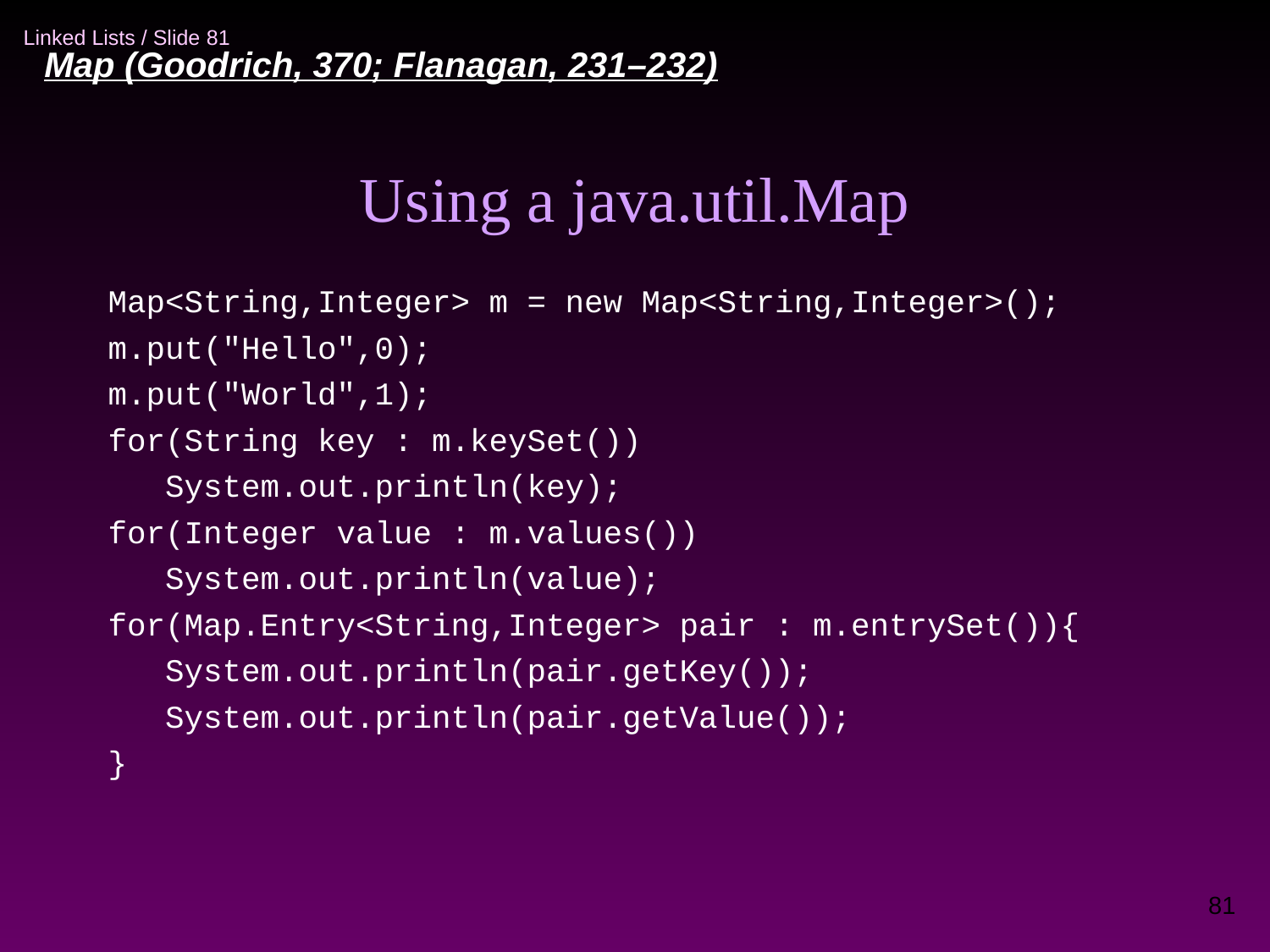

Map (Goodrich, 370; Flanagan, 231–232)‏
Using a java.util.Map
Map<String,Integer> m = new Map<String,Integer>();
m.put("Hello",0);
m.put("World",1);
for(String key : m.keySet())‏
   System.out.println(key);
for(Integer value : m.values())‏
   System.out.println(value);
for(Map.Entry<String,Integer> pair : m.entrySet()){
   System.out.println(pair.getKey());
   System.out.println(pair.getValue());
}
81